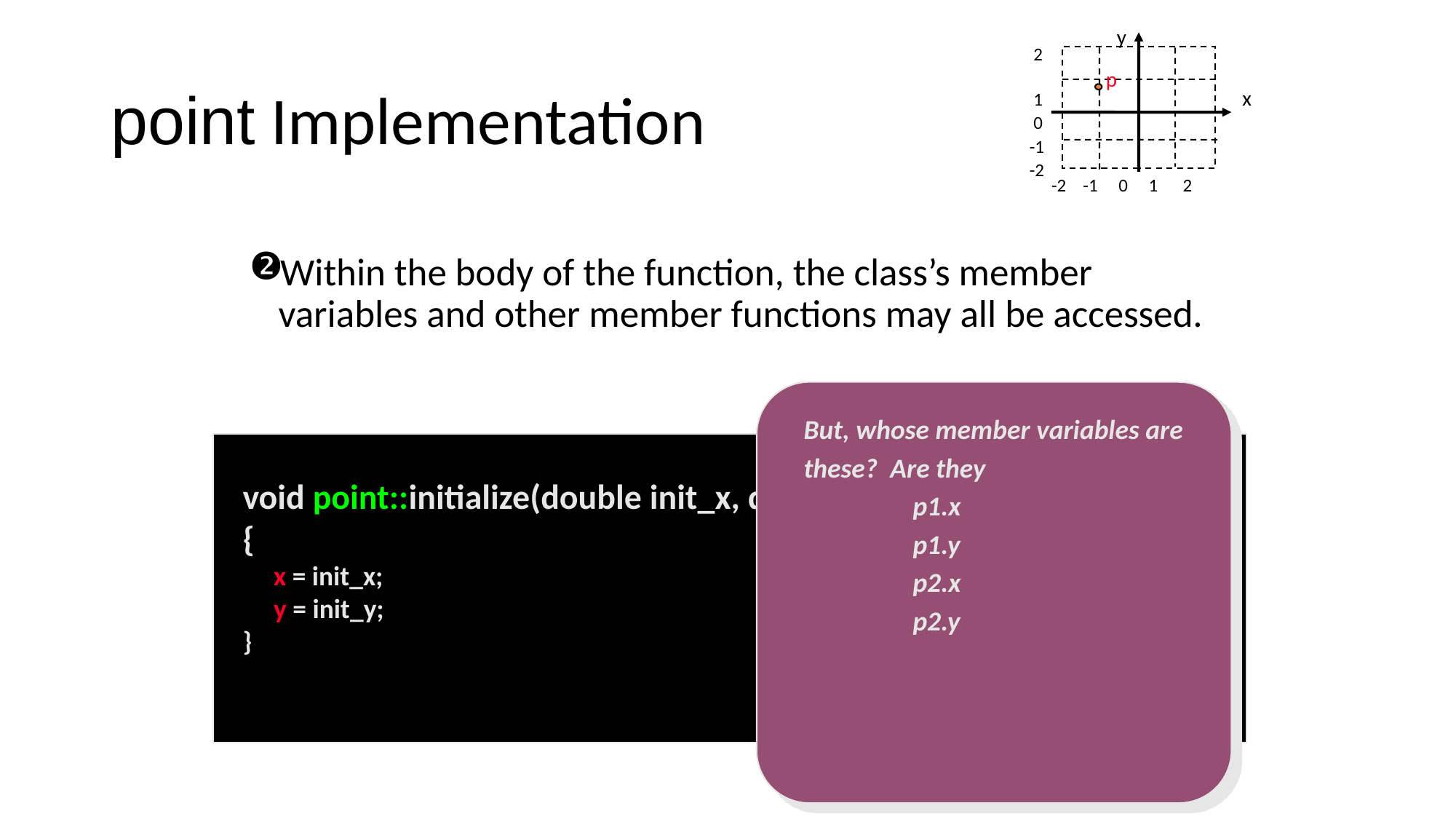

y

 2
 1
 0
-1
-2

 -2    -1     0     1      2
p
x

# point Implementation
Within the body of the function, the class’s member variables and other member functions may all be accessed.

But, whose member variables are
these?  Are they
	p1.x
	p1.y
  	p2.x
	p2.y

void point::initialize(double init_x, double init_y)
{
     x = init_x;
     y = init_y;
}

?